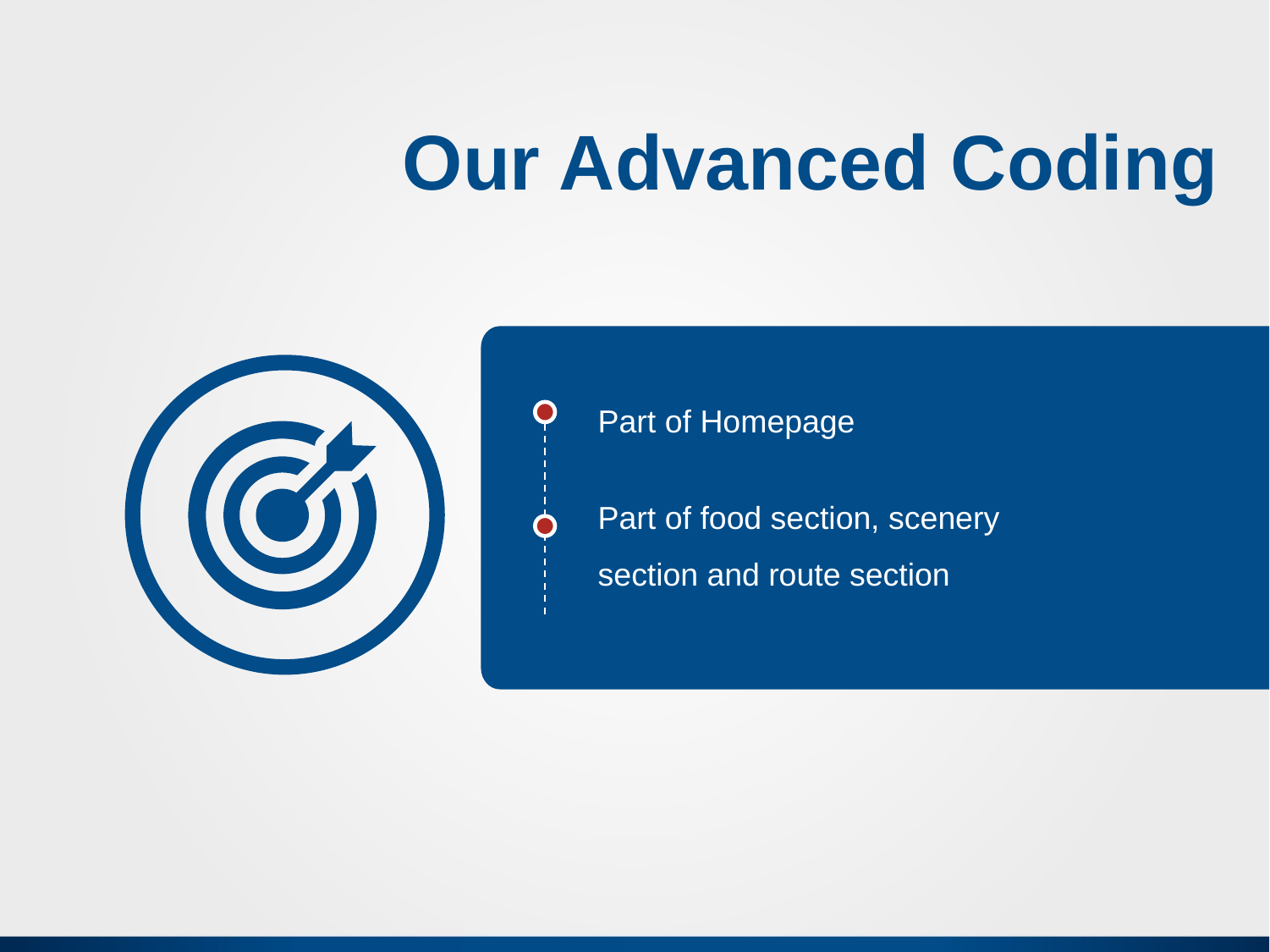

Our Advanced Coding

Part of Homepage

Part of food section, scenery section and route section